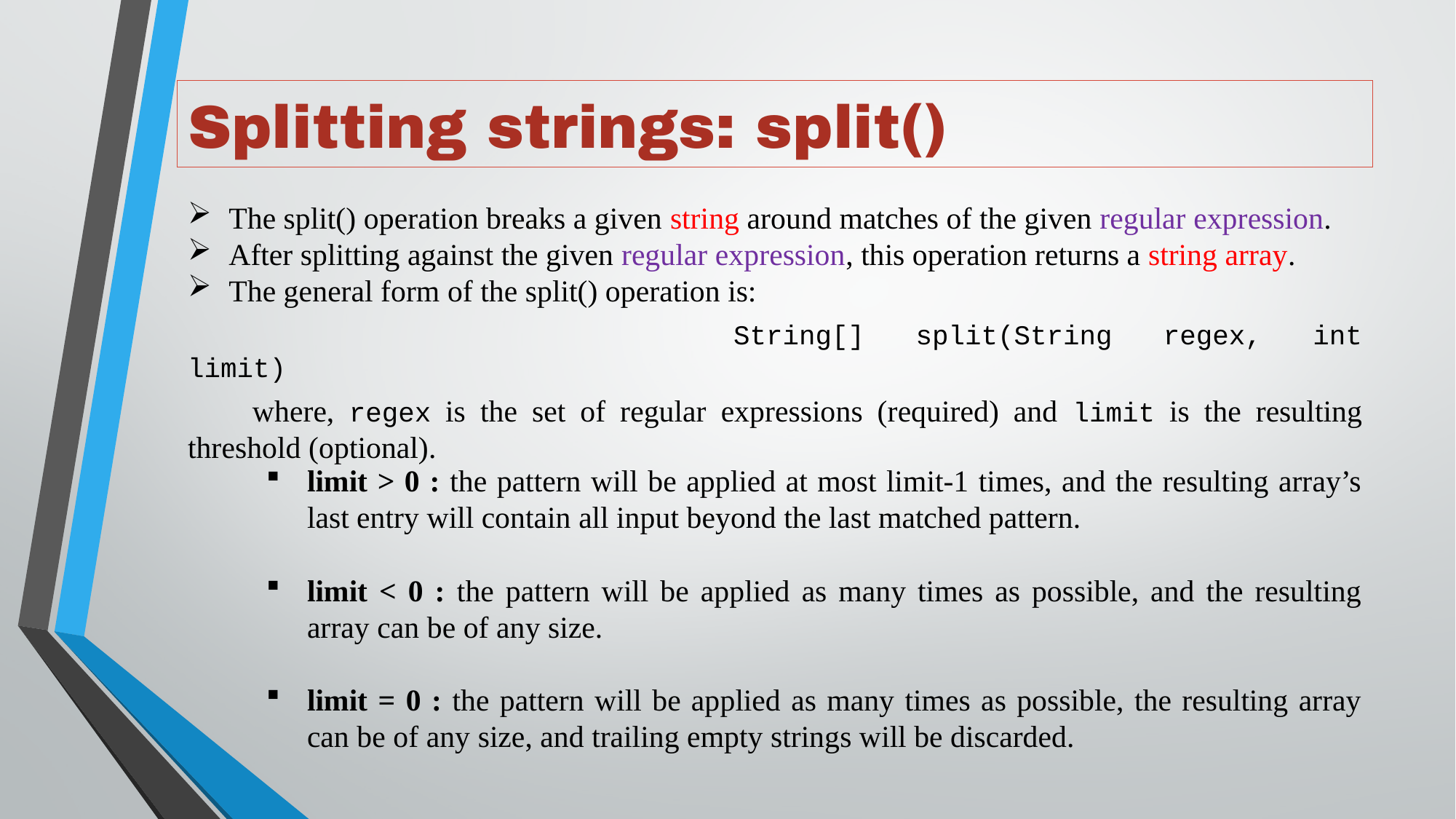

# Splitting strings: split()
The split() operation breaks a given string around matches of the given regular expression.
After splitting against the given regular expression, this operation returns a string array.
The general form of the split() operation is:
					String[] split(String regex, int limit)
   where, regex is the set of regular expressions (required) and limit is the resulting threshold (optional).
limit > 0 : the pattern will be applied at most limit-1 times, and the resulting array’s last entry will contain all input beyond the last matched pattern.

limit < 0 : the pattern will be applied as many times as possible, and the resulting array can be of any size.

limit = 0 : the pattern will be applied as many times as possible, the resulting array can be of any size, and trailing empty strings will be discarded.